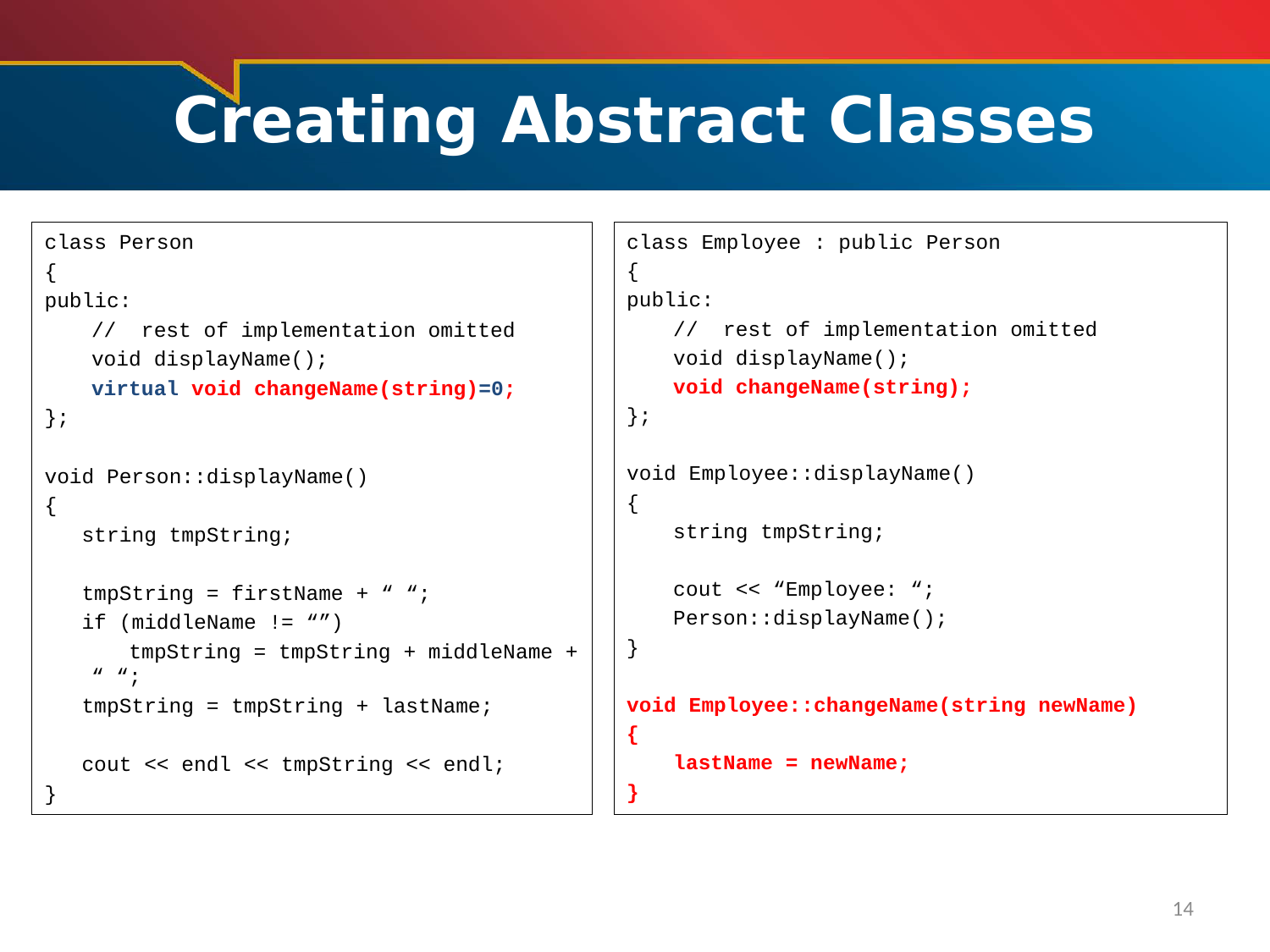

# Creating Abstract Classes
class Employee : public Person
{
public:
	//  rest of implementation omitted
	void displayName();
	void changeName(string);
};

void Employee::displayName()
{
	string tmpString;

	cout << “Employee: “;
	Person::displayName();
}

void Employee::changeName(string newName)
{
	lastName = newName;
}
class Person
{
public:
	//  rest of implementation omitted
	void displayName();
	virtual void changeName(string)=0;
};

void Person::displayName()
{
   string tmpString;

   tmpString = firstName + “ “;
   if (middleName != “”)
	   tmpString = tmpString + middleName + “ “;
   tmpString = tmpString + lastName;

   cout << endl << tmpString << endl;
}
14